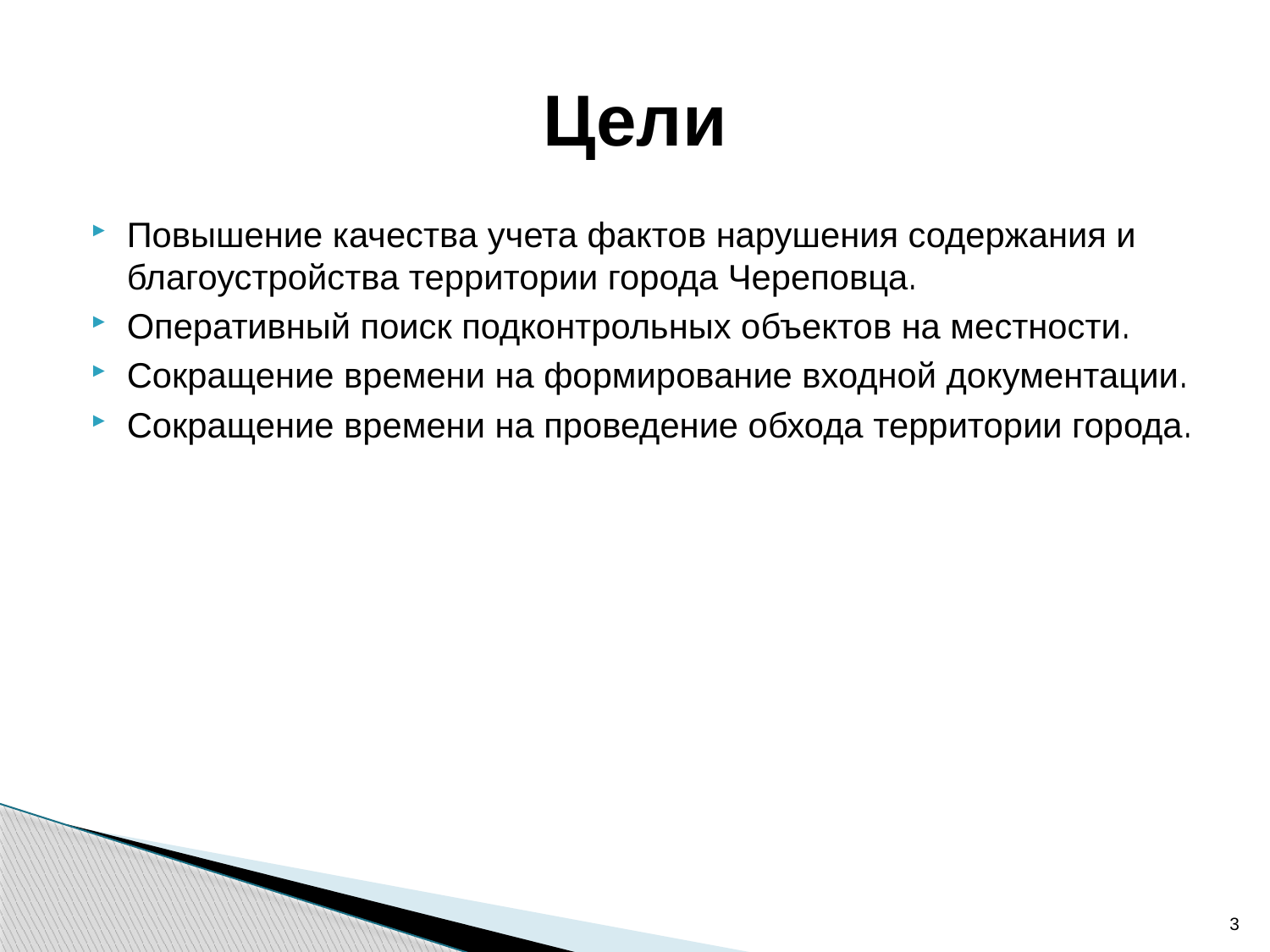

# Цели
Повышение качества учета фактов нарушения содержания и благоустройства территории города Череповца.
Оперативный поиск подконтрольных объектов на местности.
Сокращение времени на формирование входной документации.
Сокращение времени на проведение обхода территории города.

3